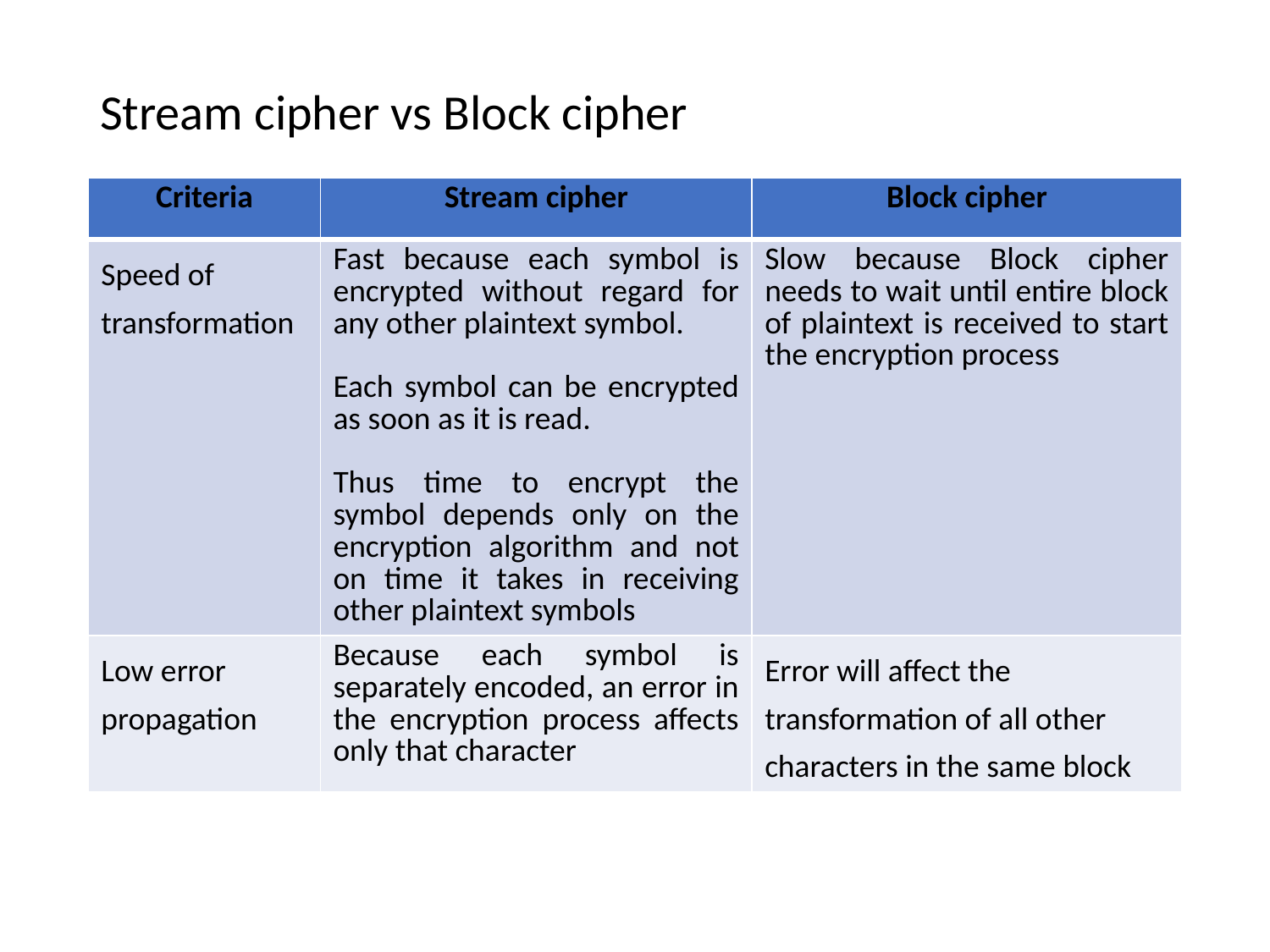

# Stream cipher vs Block cipher
| Criteria | Stream cipher | Block cipher |
| --- | --- | --- |
| Speed of transformation | Fast because each symbol is encrypted without regard for any other plaintext symbol. Each symbol can be encrypted as soon as it is read. Thus time to encrypt the symbol depends only on the encryption algorithm and not on time it takes in receiving other plaintext symbols | Slow because Block cipher needs to wait until entire block of plaintext is received to start the encryption process |
| Low error propagation | Because each symbol is separately encoded, an error in the encryption process affects only that character | Error will affect the transformation of all other characters in the same block |